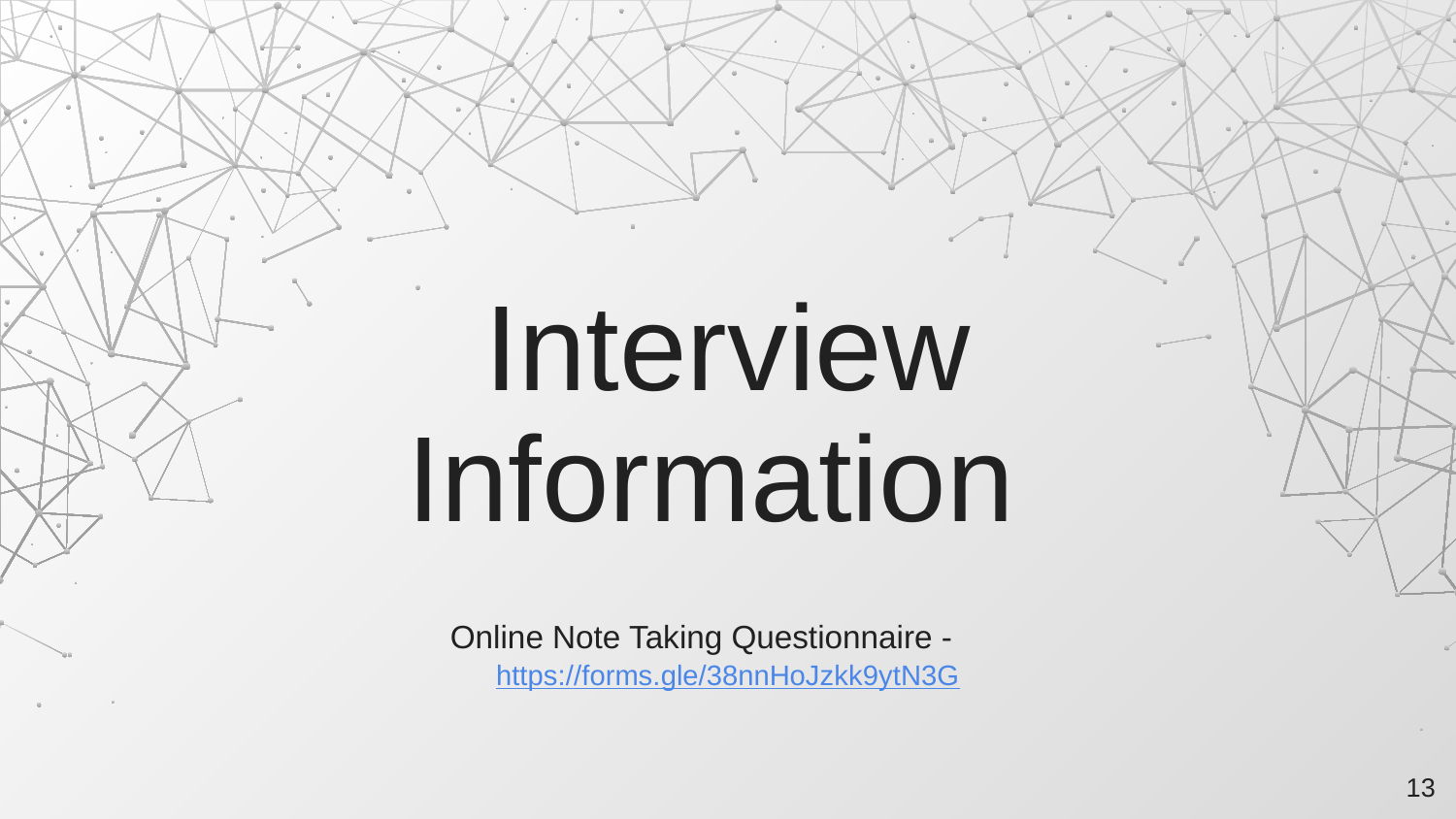

# Interview Information
Online Note Taking Questionnaire -
https://forms.gle/38nnHoJzkk9ytN3G

13